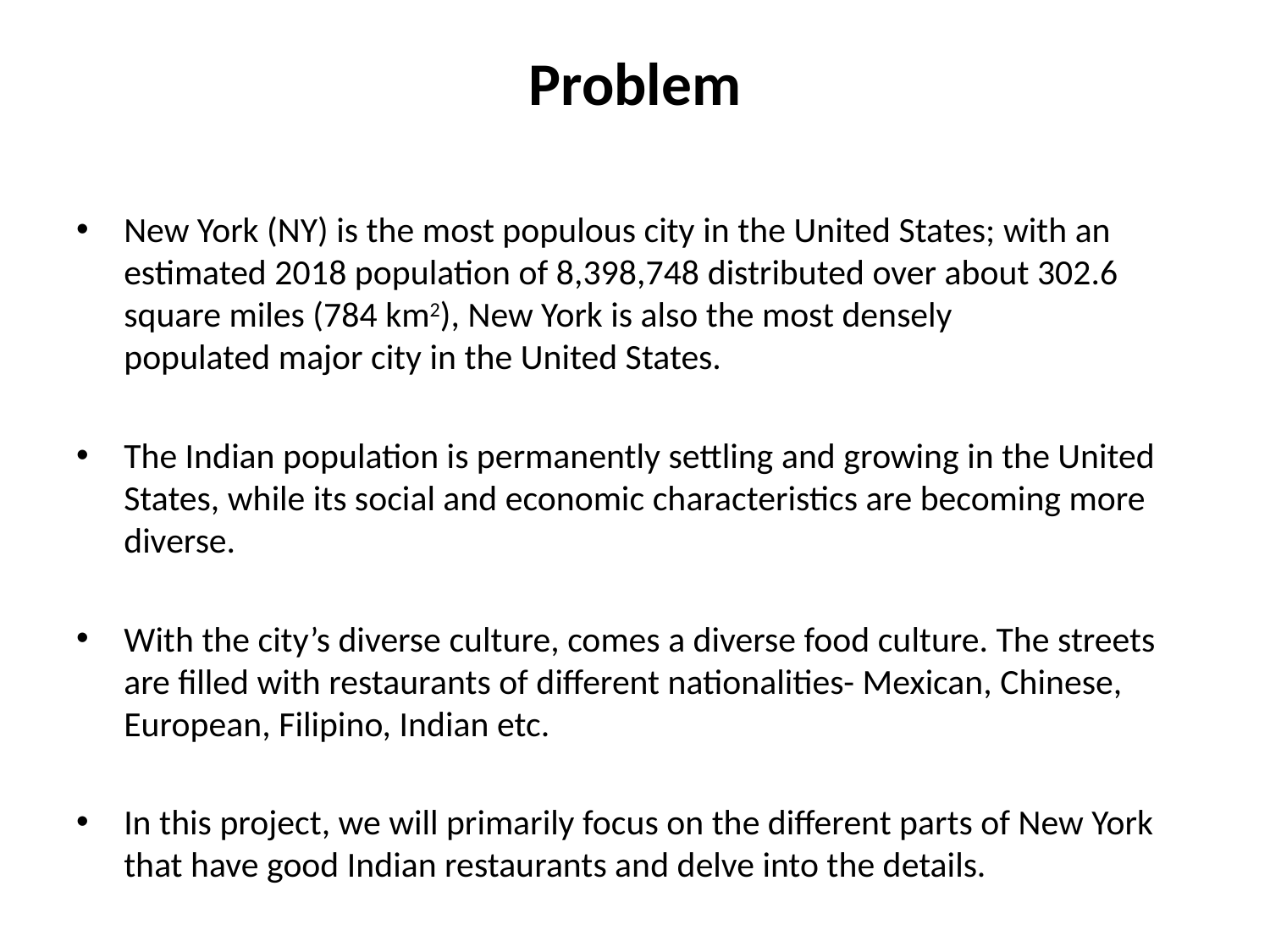

# Problem
New York (NY) is the most populous city in the United States; with an estimated 2018 population of 8,398,748 distributed over about 302.6 square miles (784 km2), New York is also the most densely populated major city in the United States.

The Indian population is permanently settling and growing in the United States, while its social and economic characteristics are becoming more diverse.

With the city’s diverse culture, comes a diverse food culture. The streets are filled with restaurants of different nationalities- Mexican, Chinese, European, Filipino, Indian etc.

In this project, we will primarily focus on the different parts of New York that have good Indian restaurants and delve into the details.